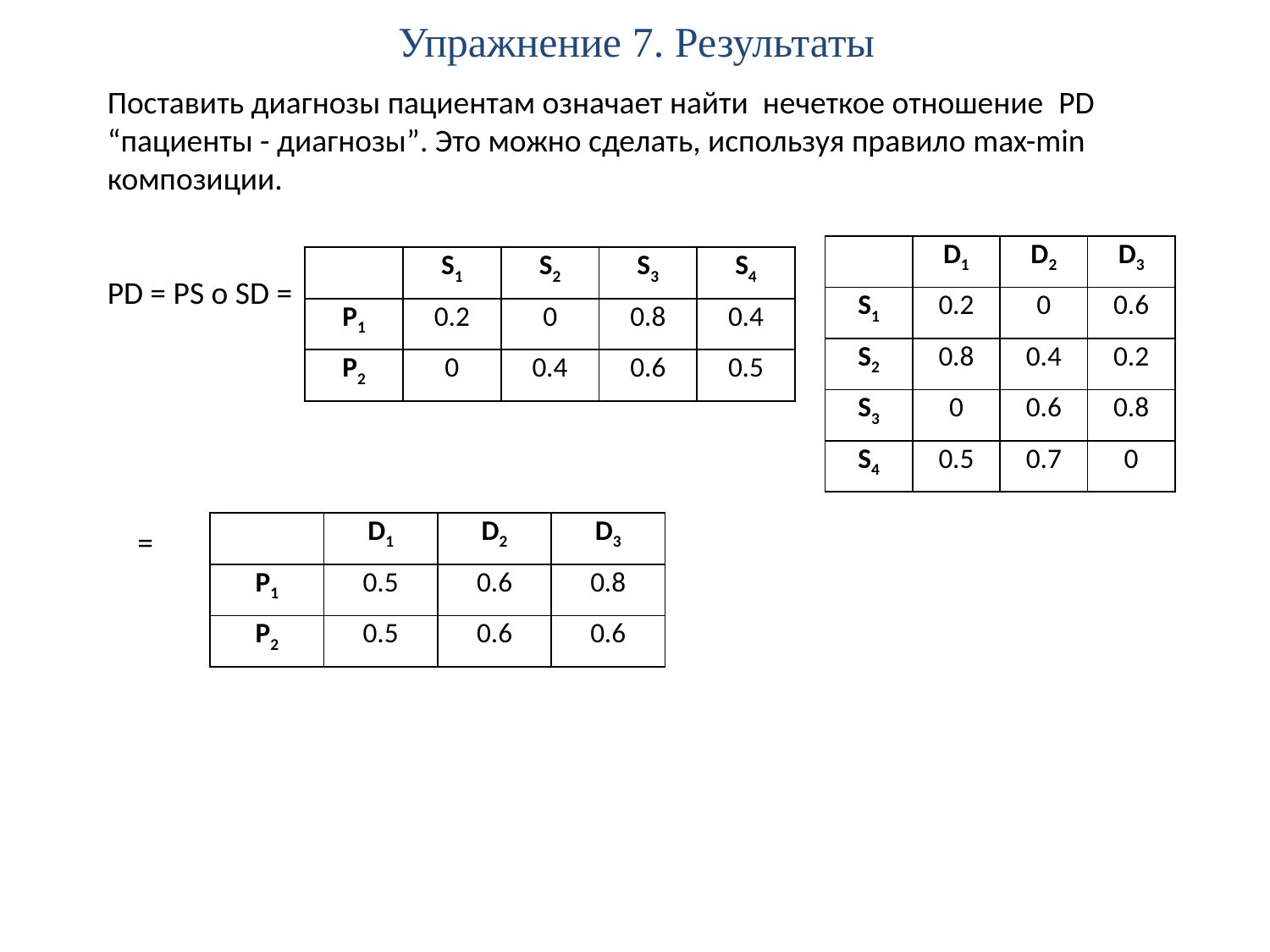

# Упражнение 7. Результаты
Поставить диагнозы пациентам означает найти  нечеткое отношение  PD “пациенты - диагнозы”. Это можно сделать, используя правило max-min композиции.
|  | D1 | D2 | D3 |
| --- | --- | --- | --- |
| S1 | 0.2 | 0 | 0.6 |
| S2 | 0.8 | 0.4 | 0.2 |
| S3 | 0 | 0.6 | 0.8 |
| S4 | 0.5 | 0.7 | 0 |
|  | S1 | S2 | S3 | S4 |
| --- | --- | --- | --- | --- |
| P1 | 0.2 | 0 | 0.8 | 0.4 |
| P2 | 0 | 0.4 | 0.6 | 0.5 |
PD = PS ο SD =
|  | D1 | D2 | D3 |
| --- | --- | --- | --- |
| P1 | 0.5 | 0.6 | 0.8 |
| P2 | 0.5 | 0.6 | 0.6 |
=